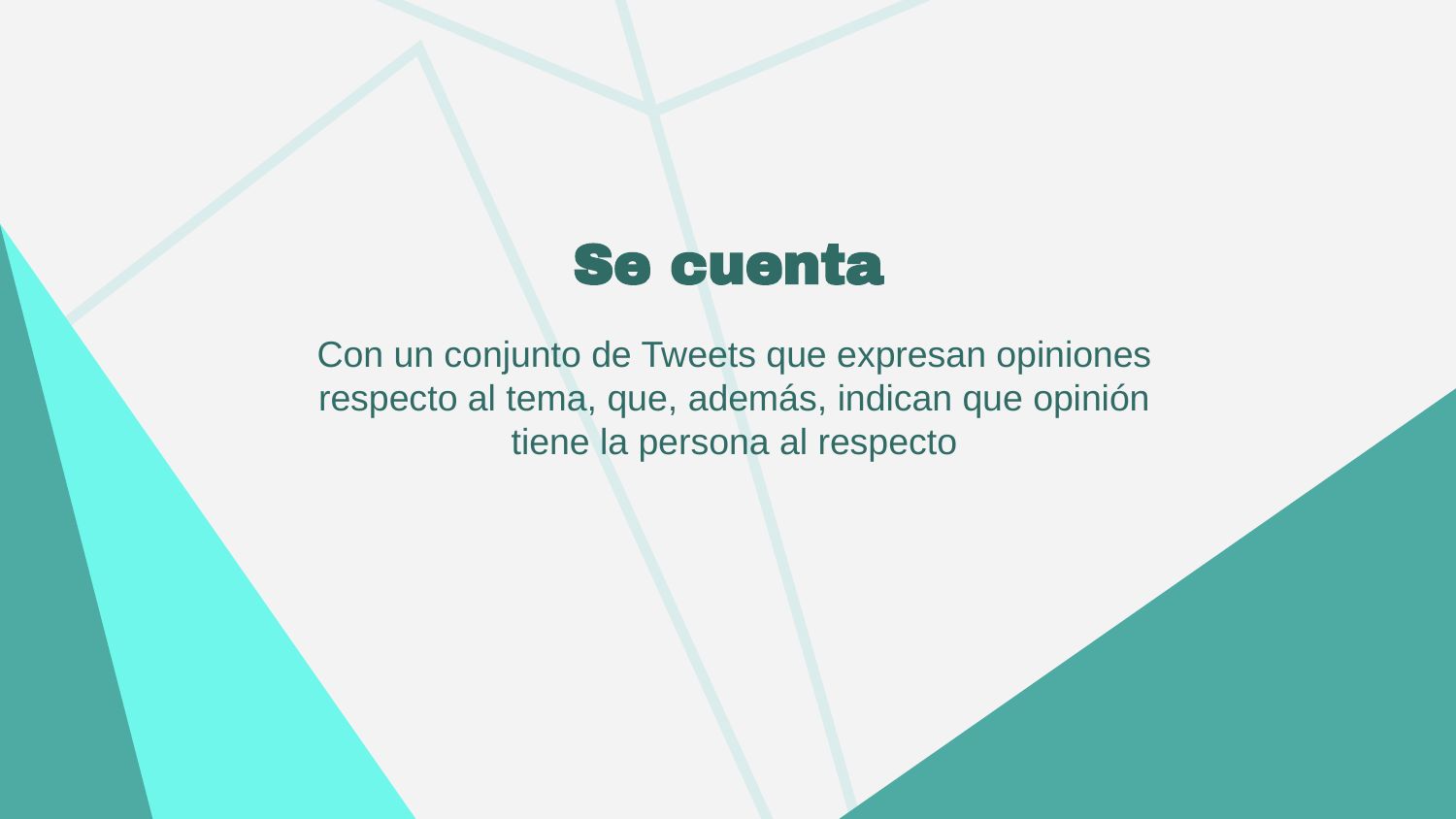

# Se cuenta
Con un conjunto de Tweets que expresan opiniones respecto al tema, que, además, indican que opinión tiene la persona al respecto